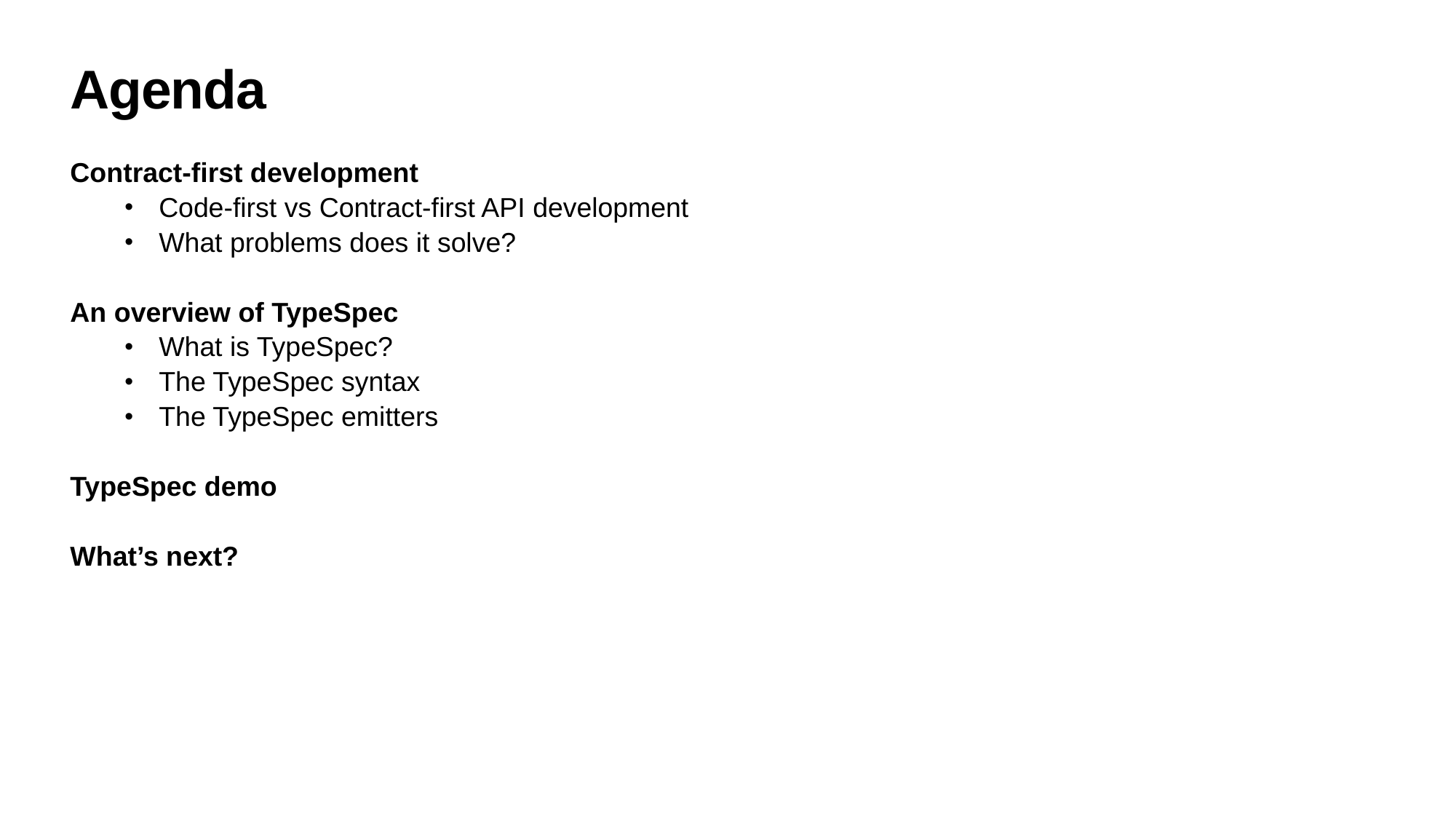

# Agenda
Contract-first development
Code-first vs Contract-first API development
What problems does it solve?

An overview of TypeSpec
What is TypeSpec?
The TypeSpec syntax
The TypeSpec emitters

TypeSpec demo

What’s next?